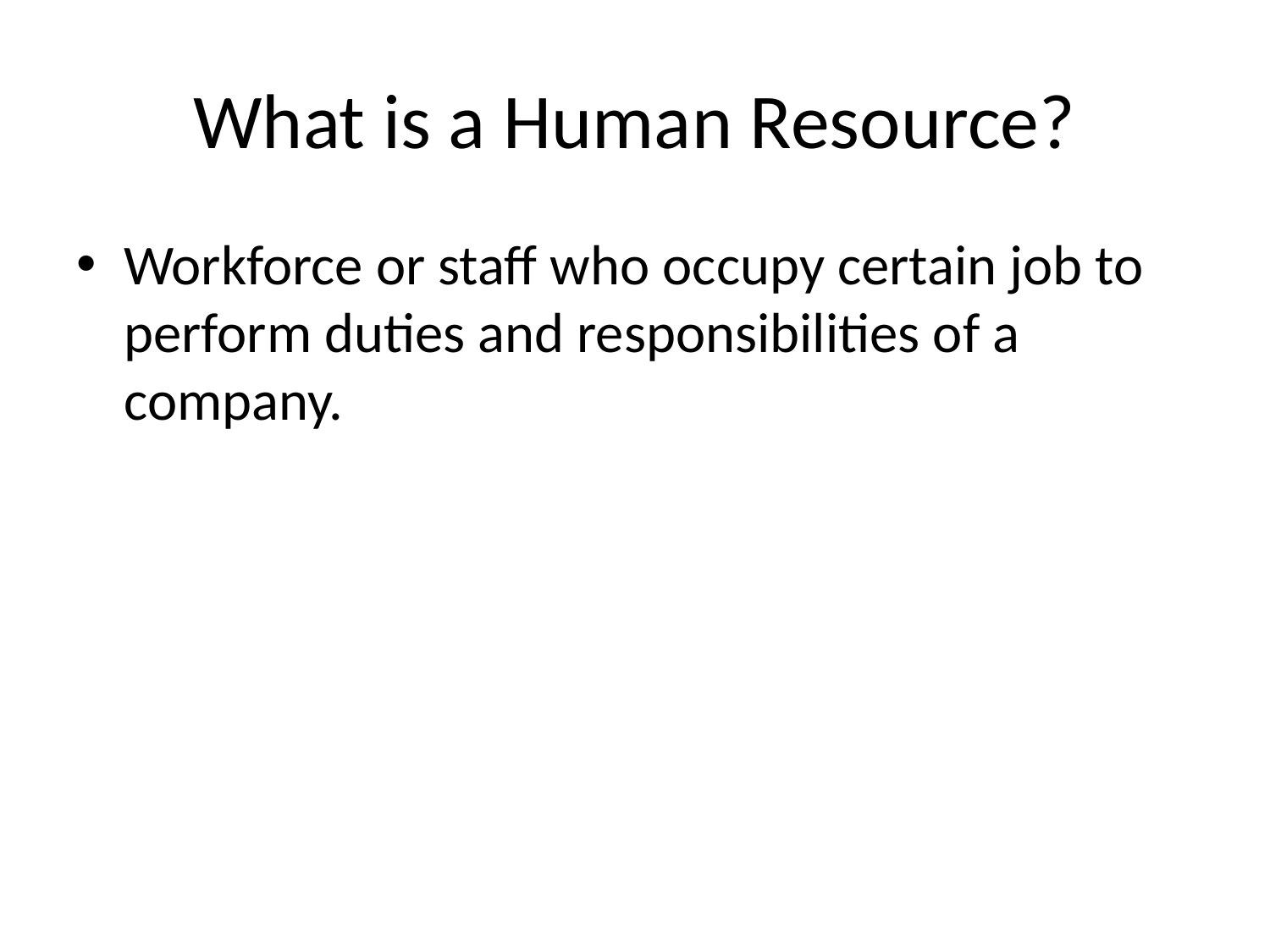

# What is a Human Resource?
Workforce or staff who occupy certain job to perform duties and responsibilities of a company.